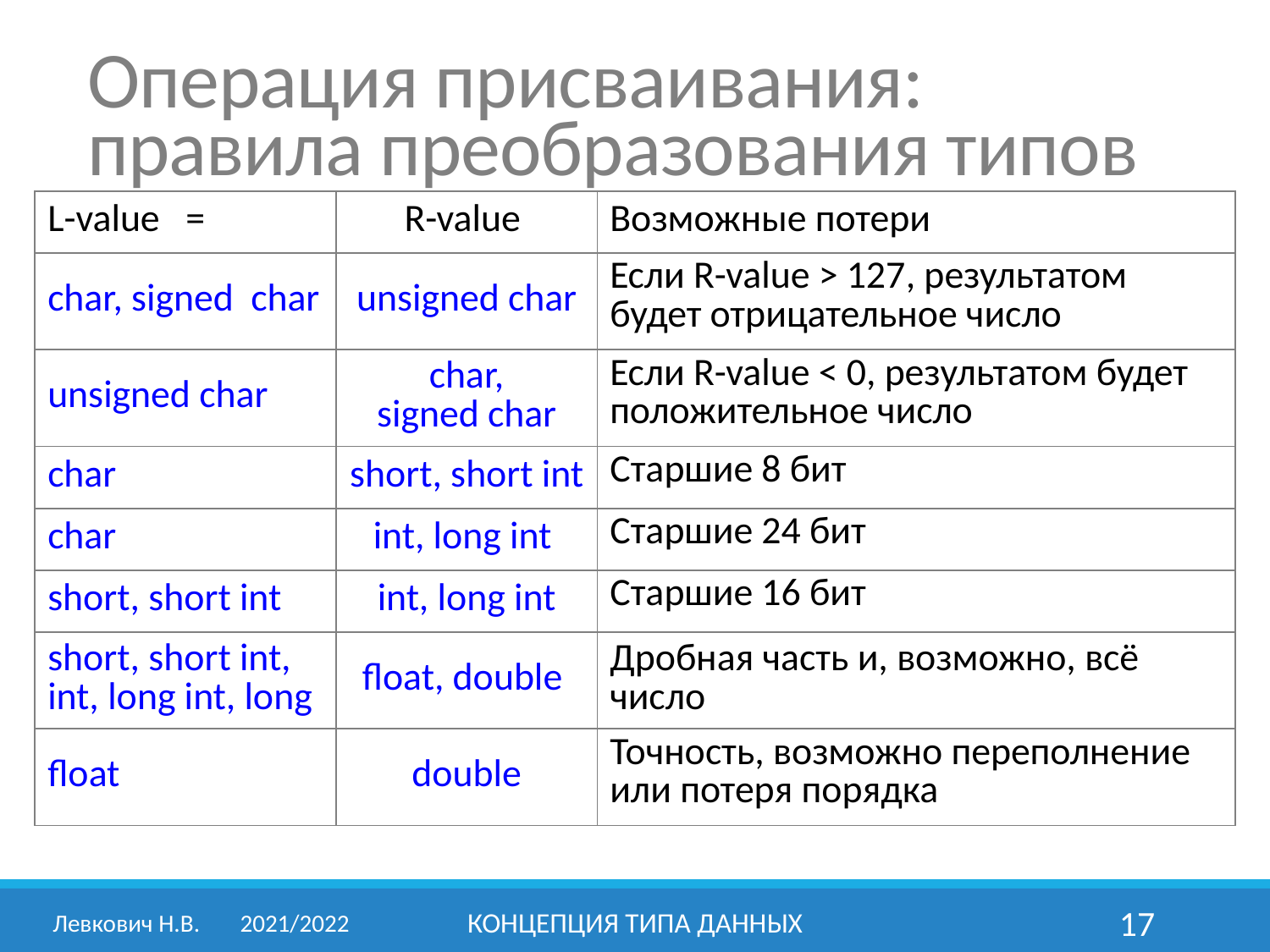

Операция присваивания:
правила преобразования типов
| L-value = | R-value | Возможные потери |
| --- | --- | --- |
| char, signed char | unsigned char | Если R-value > 127, результатом будет отрицательное число |
| unsigned char | char, signed char | Если R-value < 0, результатом будет положительное число |
| char | short, short int | Старшие 8 бит |
| char | int, long int | Старшие 24 бит |
| short, short int | int, long int | Старшие 16 бит |
| short, short int, int, long int, long | float, double | Дробная часть и, возможно, всё число |
| float | double | Точность, возможно переполнение или потеря порядка |
Левкович Н.В.	2021/2022
Концепция типа данных
17